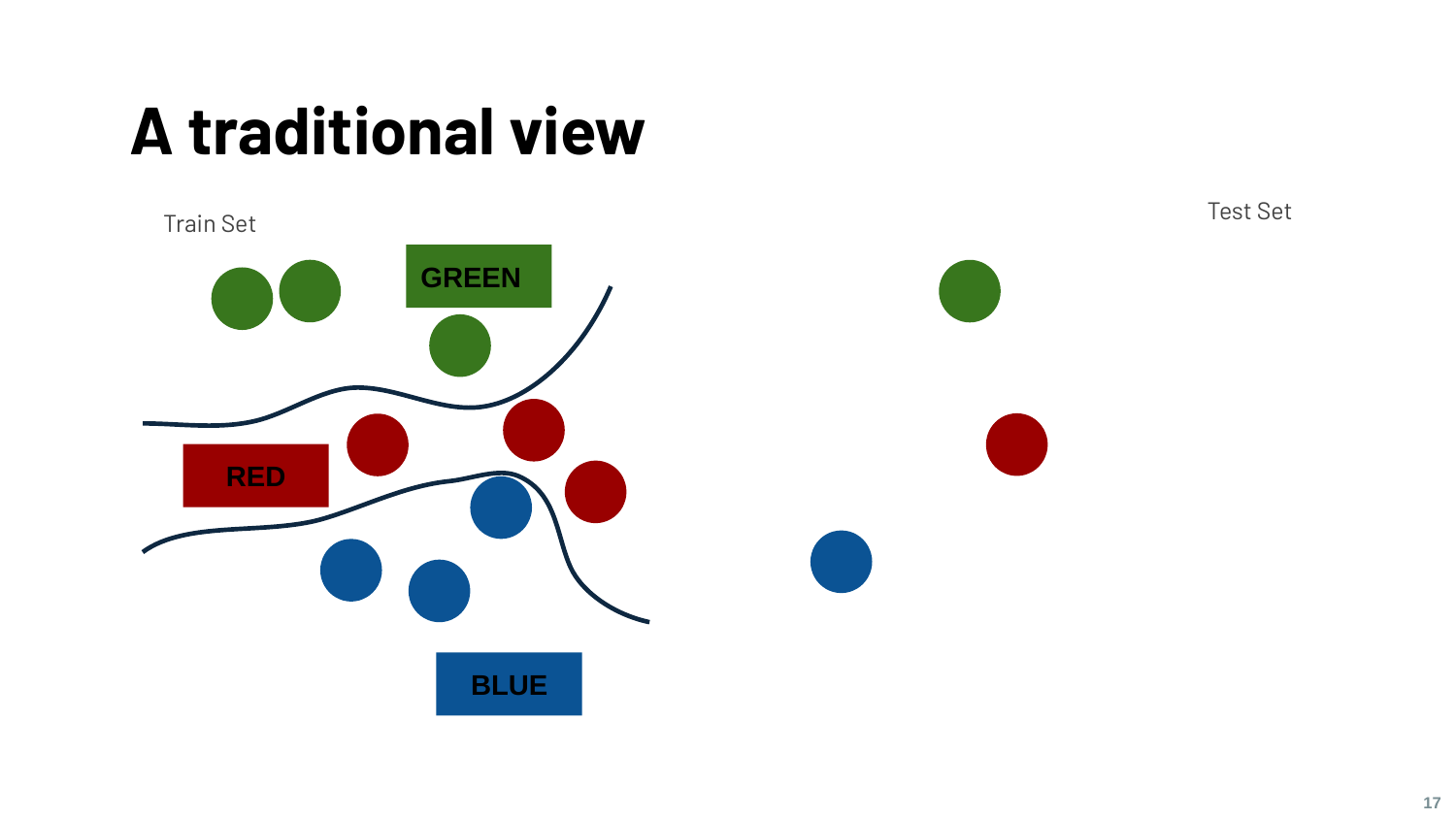

# A traditional view
       Test Set
       Train Set
GREEN

RED

BLUE
17